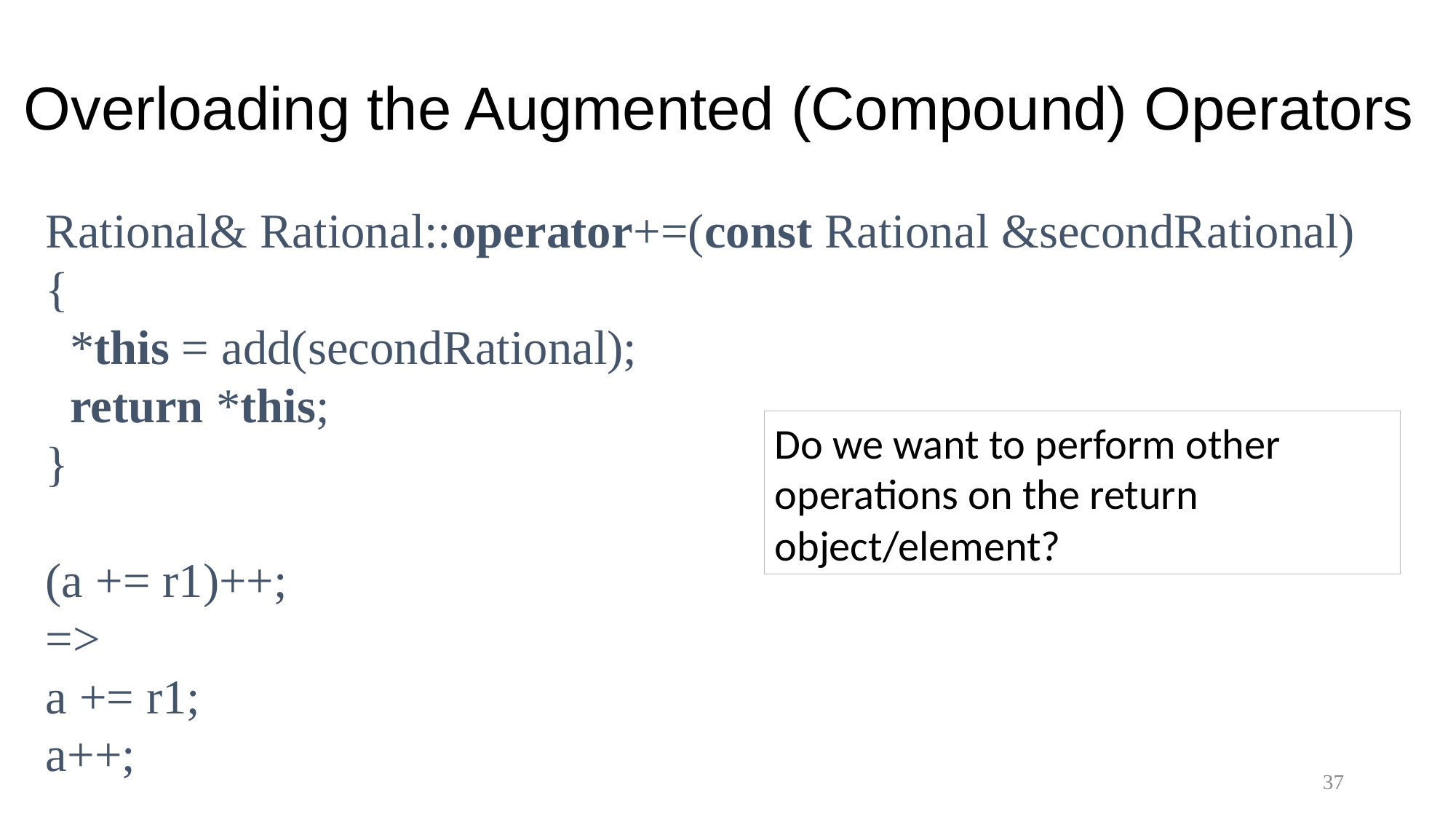

# Overloading the Augmented (Compound) Operators
Rational& Rational::operator+=(const Rational &secondRational)
{
  *this = add(secondRational);
  return *this;
}

(a += r1)++;
=>
a += r1;
a++;

Do we want to perform other operations on the return object/element?
37